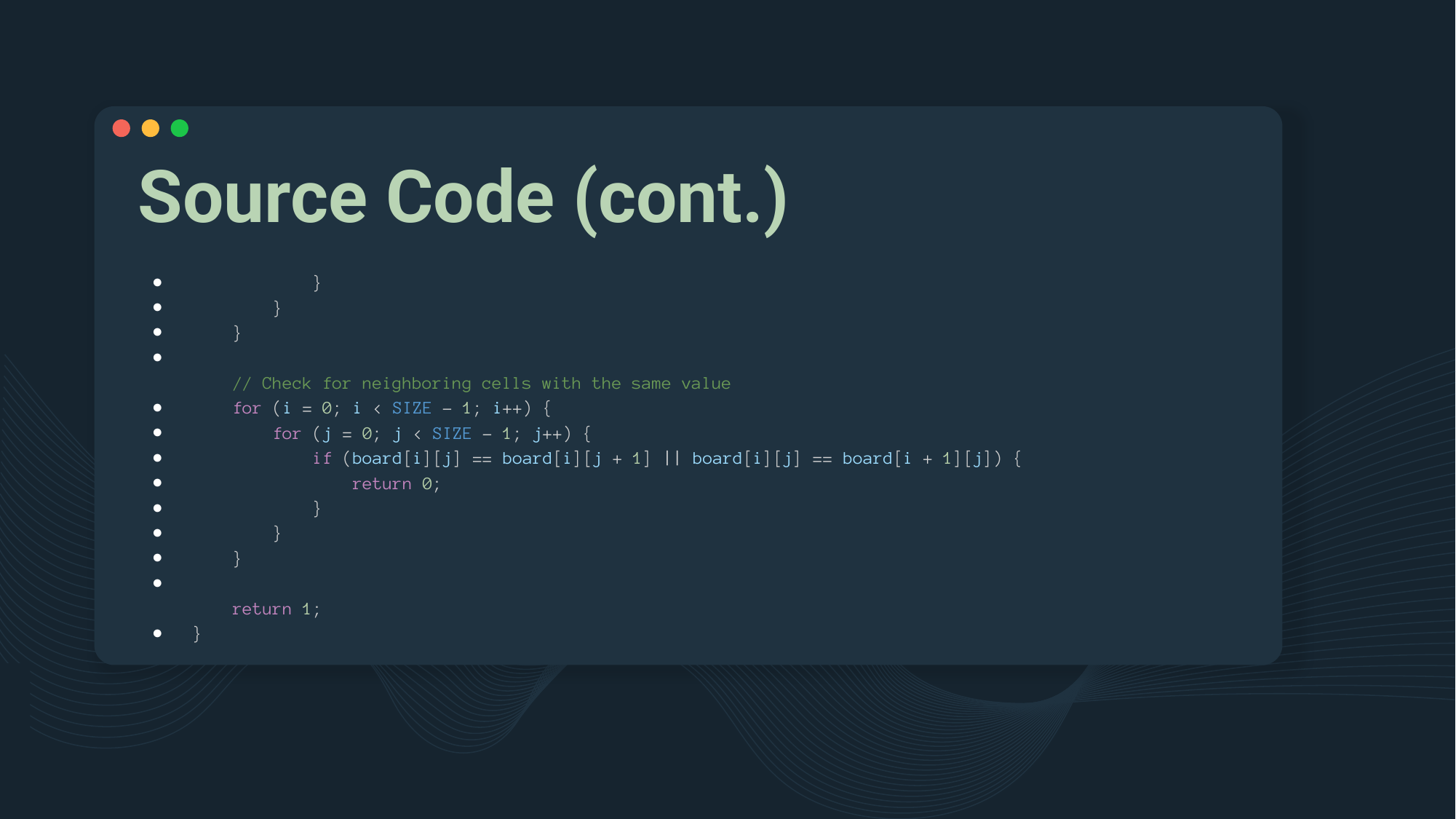

# Source Code (cont.)
            }
        }
    }
    // Check for neighboring cells with the same value
    for (i = 0; i < SIZE - 1; i++) {
        for (j = 0; j < SIZE - 1; j++) {
            if (board[i][j] == board[i][j + 1] || board[i][j] == board[i + 1][j]) {
                return 0;
            }
        }
    }
    return 1;
}